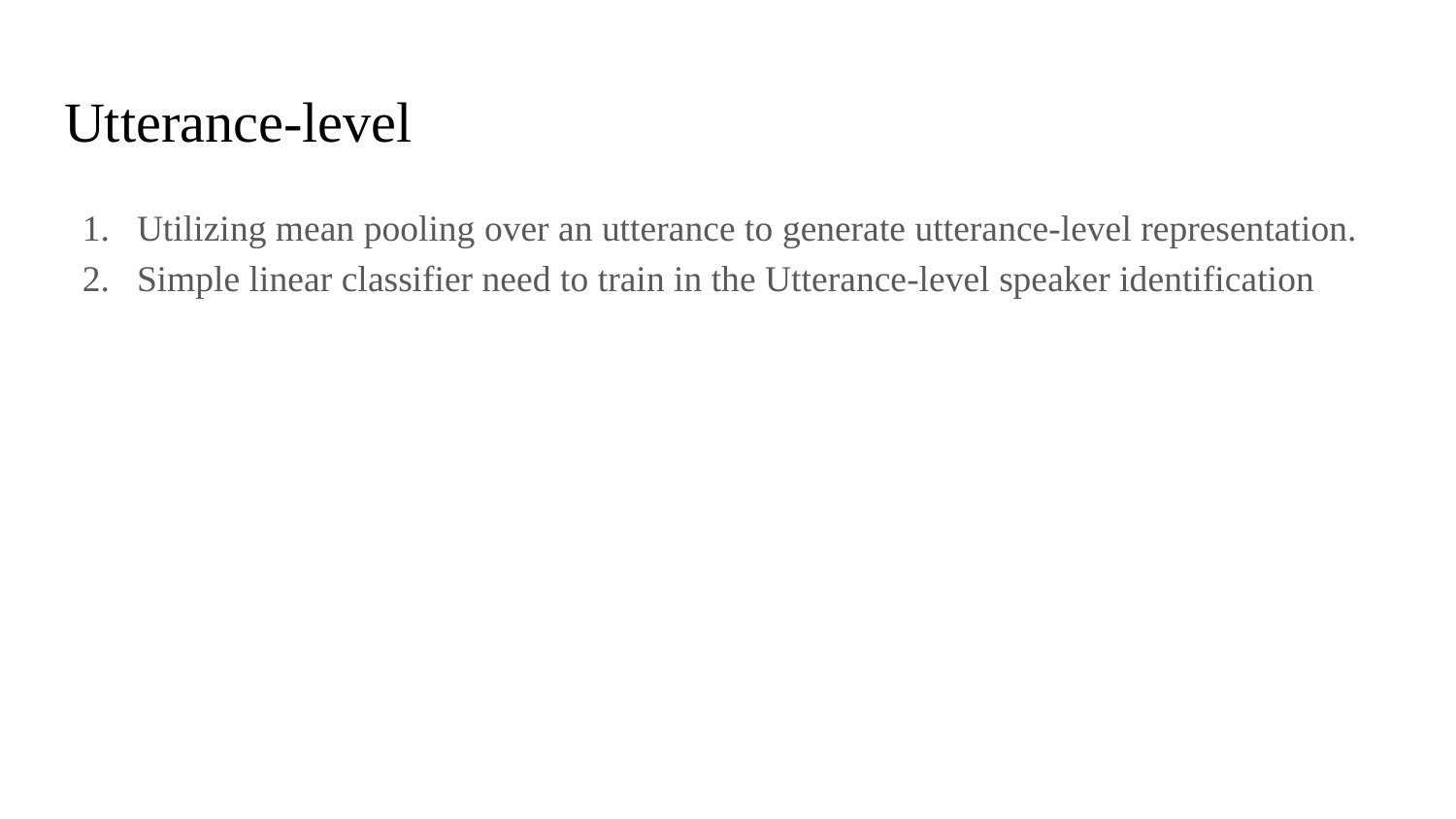

# Utterance-level
Utilizing mean pooling over an utterance to generate utterance-level representation.
Simple linear classifier need to train in the Utterance-level speaker identification